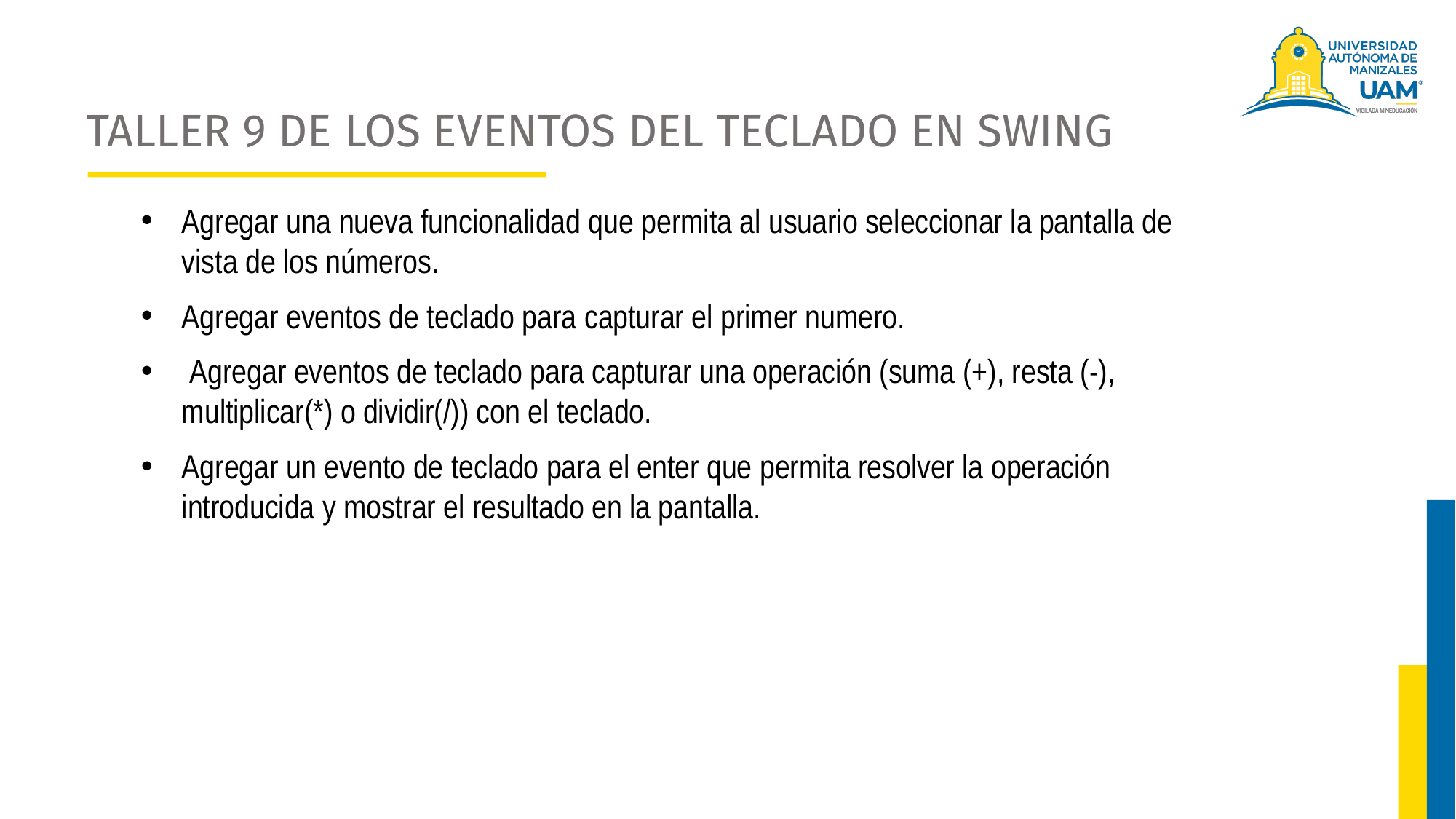

# TALLER 9 DE LOS EVENTOS DEL TECLADO EN SWING

Agregar una nueva funcionalidad que permita al usuario seleccionar la pantalla de vista de los números.
Agregar eventos de teclado para capturar el primer numero.
 Agregar eventos de teclado para capturar una operación (suma (+), resta (-), multiplicar(*) o dividir(/)) con el teclado.
Agregar un evento de teclado para el enter que permita resolver la operación introducida y mostrar el resultado en la pantalla.